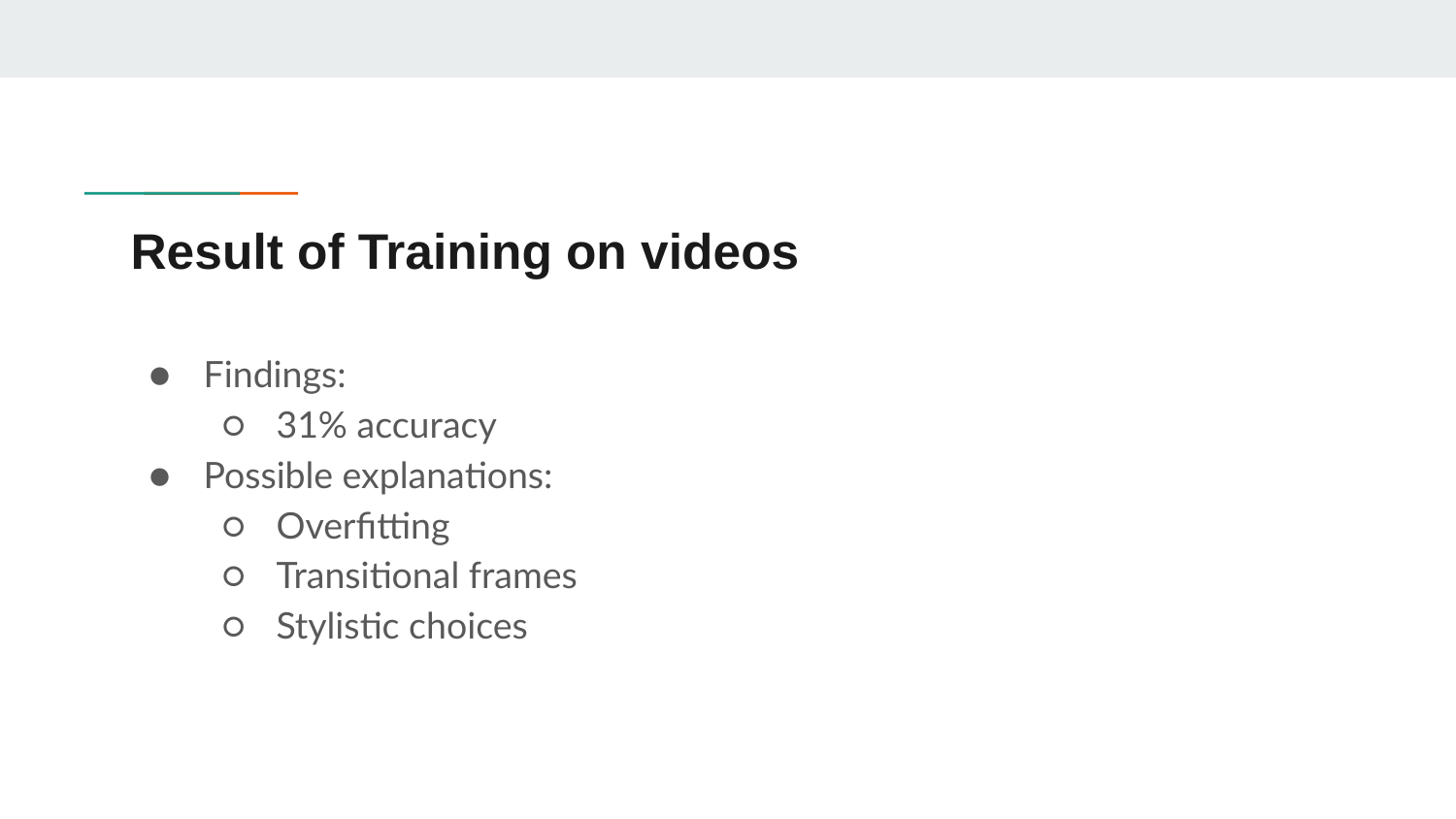

# Result of Training on videos
Findings:
31% accuracy
Possible explanations:
Overfitting
Transitional frames
Stylistic choices